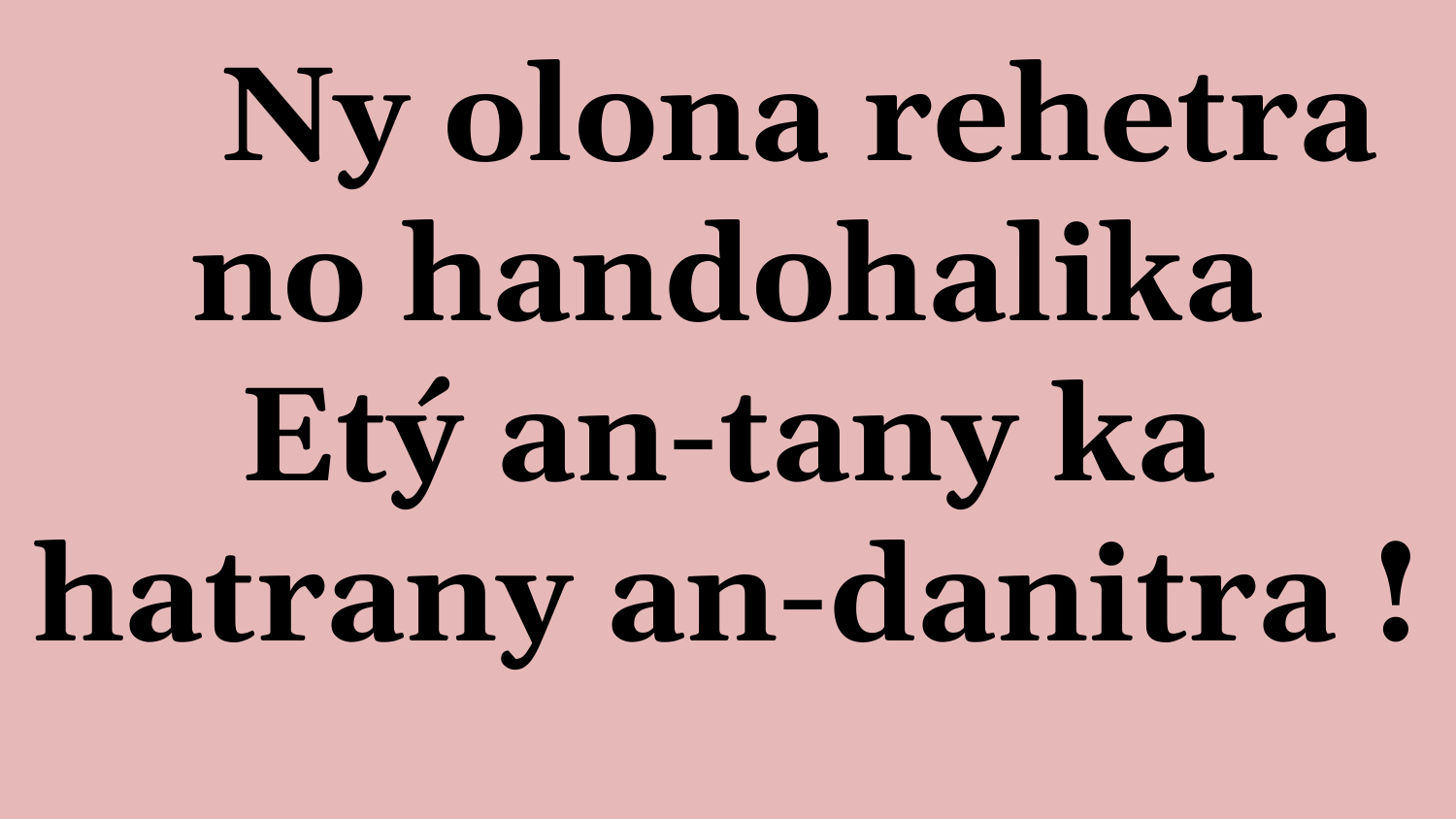

# Ny olona rehetra no handohalika Etý an-tany ka hatrany an-danitra !